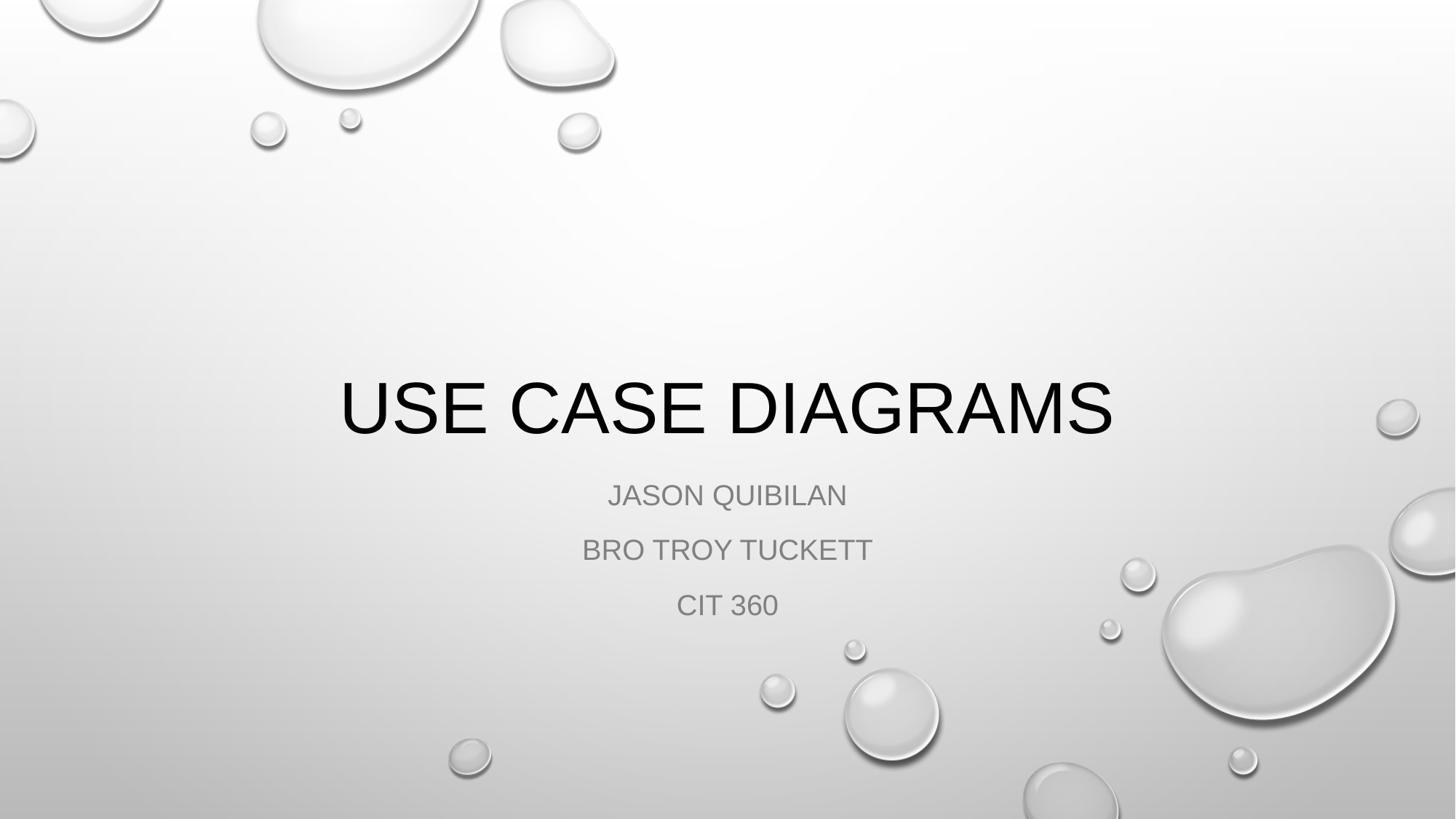

# Use case diagrams
Jason Quibilan
Bro Troy Tuckett
CIT 360